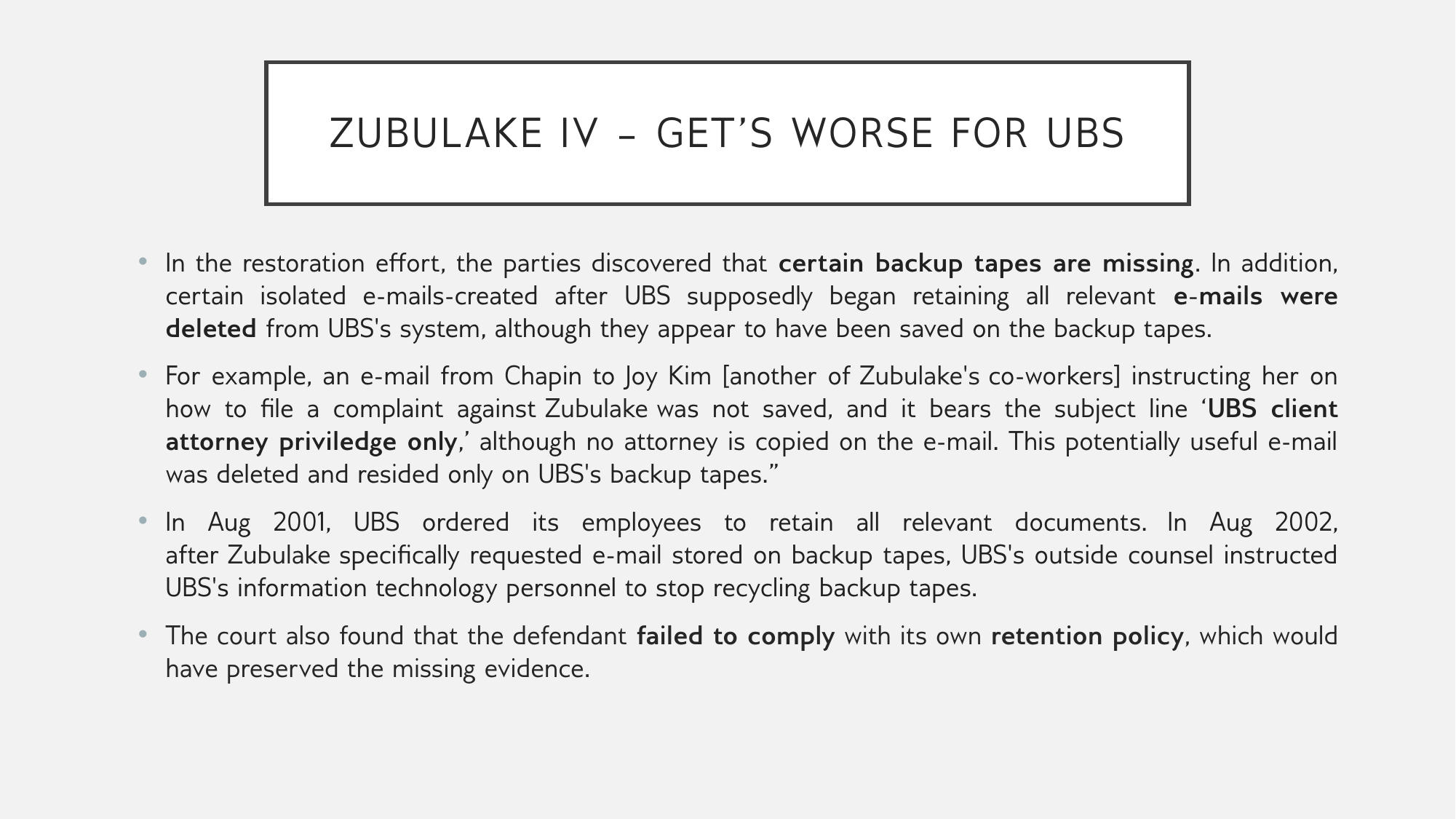

# ZUBULAKE IV – get’s worse for ubs
In the restoration effort, the parties discovered that certain backup tapes are missing. In addition, certain isolated e-mails-created after UBS supposedly began retaining all relevant e-mails were deleted from UBS's system, although they appear to have been saved on the backup tapes.
For example, an e-mail from Chapin to Joy Kim [another of Zubulake's co-workers] instructing her on how to file a complaint against Zubulake was not saved, and it bears the subject line ‘UBS client attorney priviledge only,’ although no attorney is copied on the e-mail. This potentially useful e-mail was deleted and resided only on UBS's backup tapes.”
In Aug 2001, UBS ordered its employees to retain all relevant documents. In Aug 2002, after Zubulake specifically requested e-mail stored on backup tapes, UBS's outside counsel instructed UBS's information technology personnel to stop recycling backup tapes.
The court also found that the defendant failed to comply with its own retention policy, which would have preserved the missing evidence.